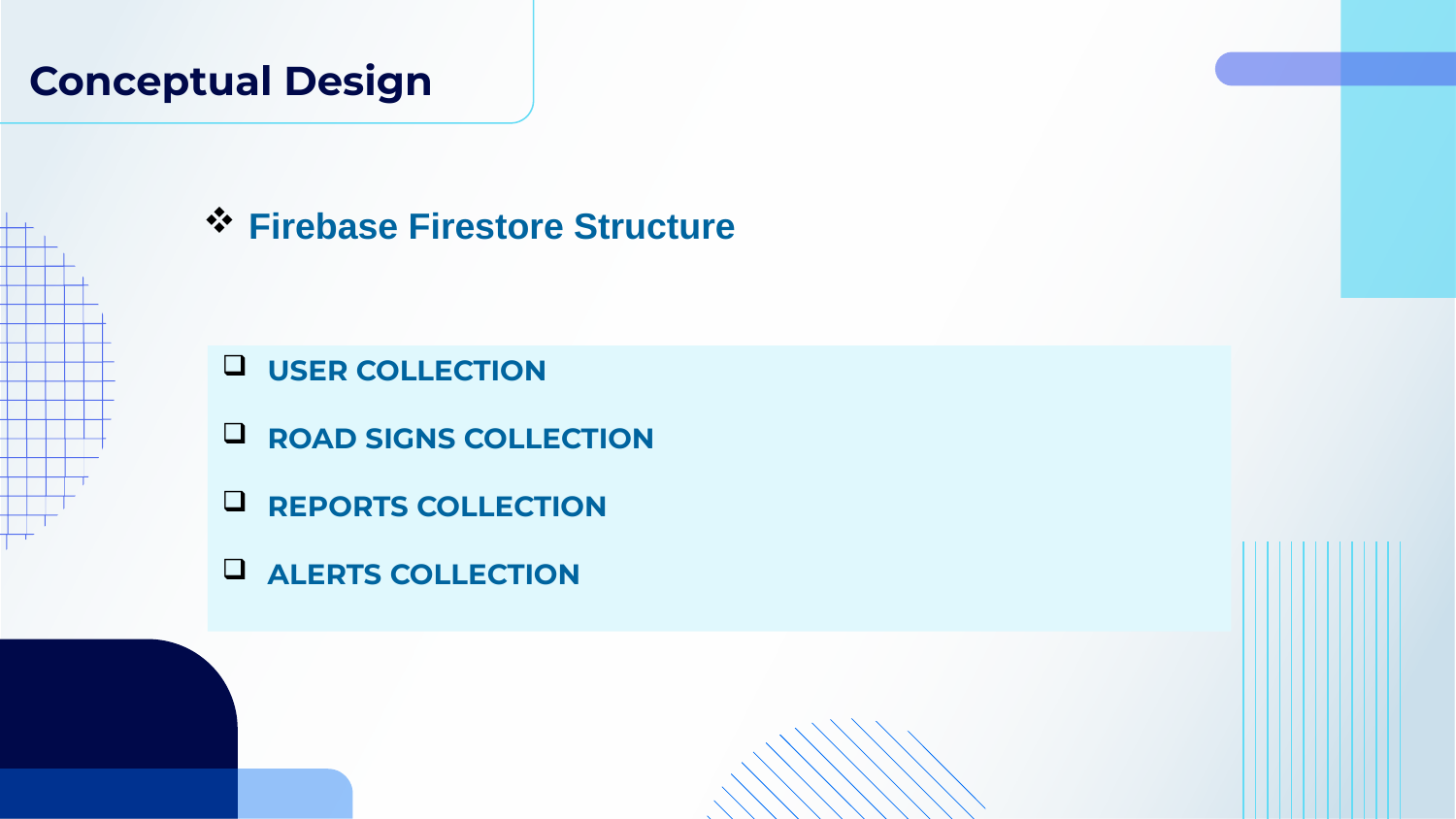

# Conceptual Design

Firebase Firestore Structure
USER COLLECTION

ROAD SIGNS COLLECTION

REPORTS COLLECTION

ALERTS COLLECTION